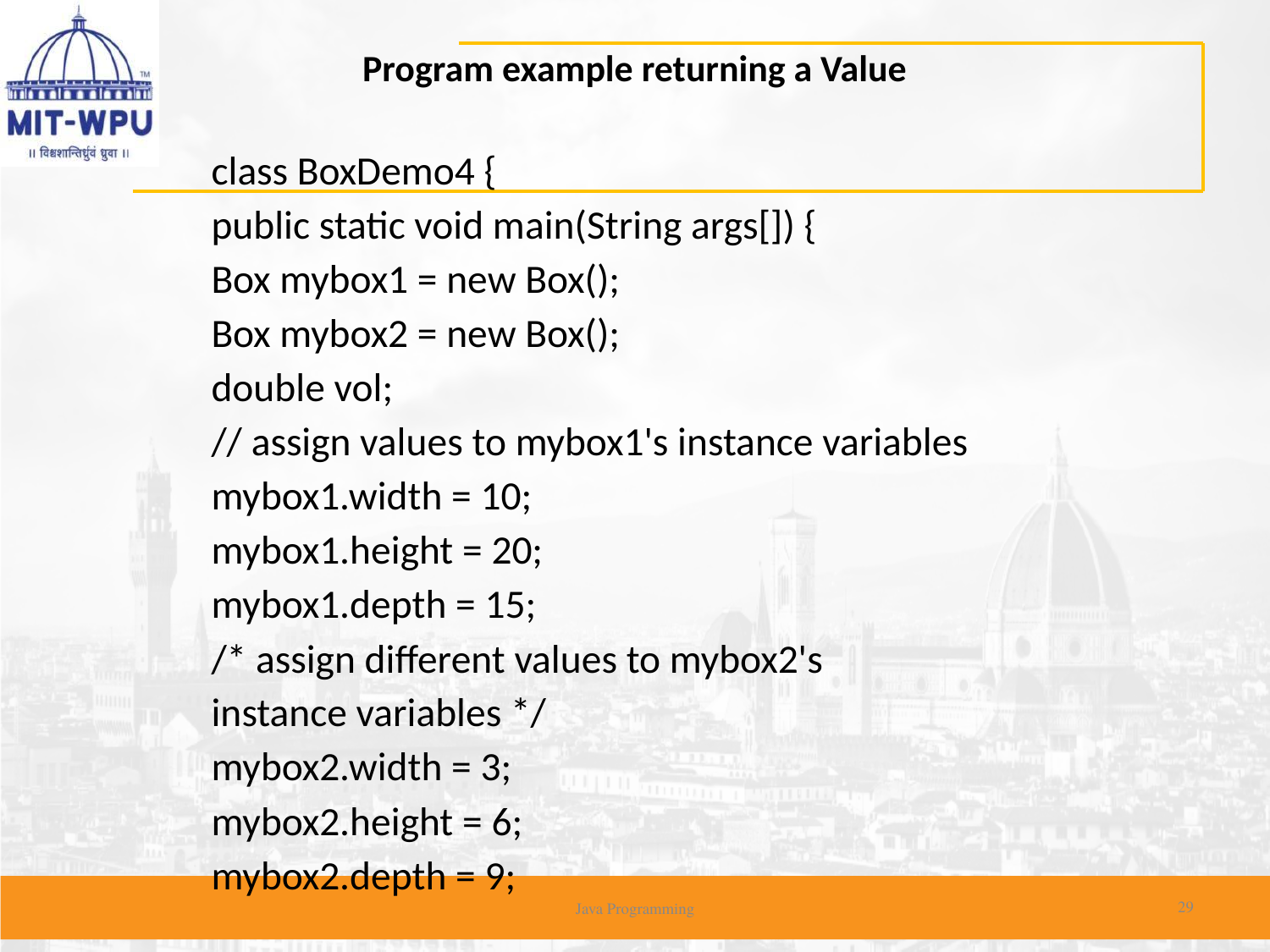

# Program example returning a Value
class BoxDemo4 {
public static void main(String args[]) {
Box mybox1 = new Box();
Box mybox2 = new Box();
double vol;
// assign values to mybox1's instance variables
mybox1.width = 10;
mybox1.height = 20;
mybox1.depth = 15;
/* assign different values to mybox2's
instance variables */
mybox2.width = 3;
mybox2.height = 6;
mybox2.depth = 9;

Java Programming
29